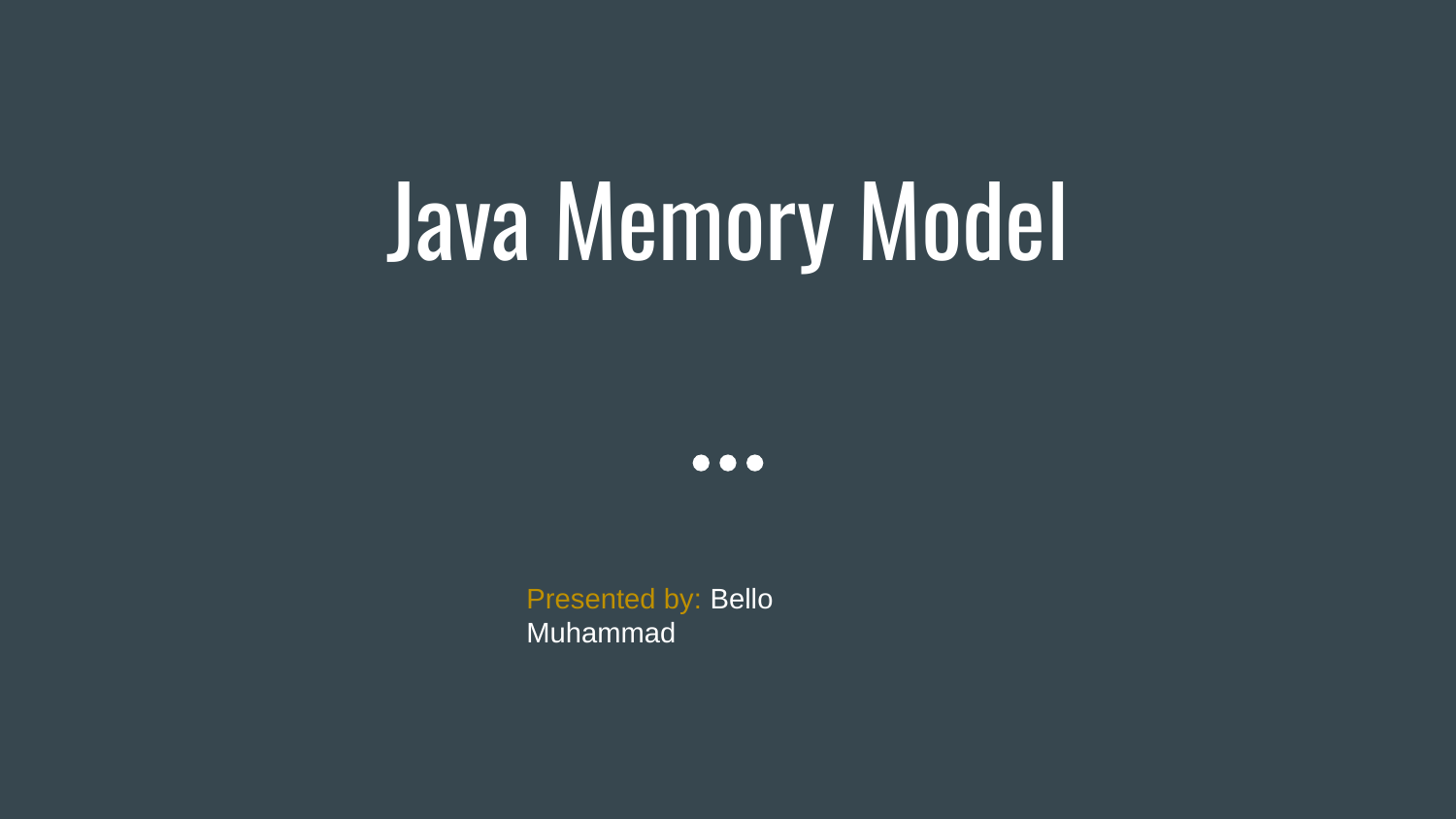

# Java Memory Model
Presented by: Bello Muhammad